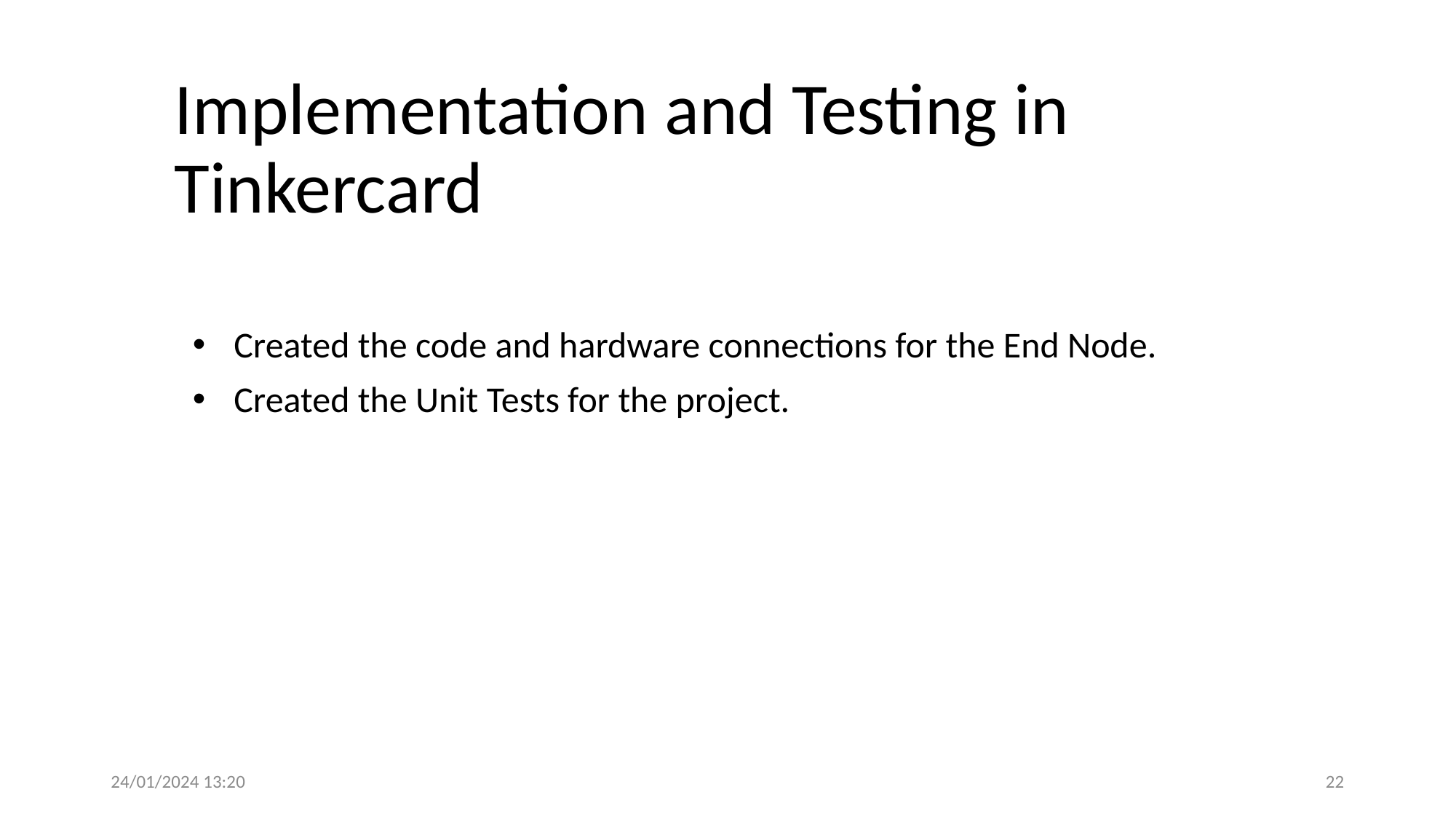

# Implementation and Testing in Tinkercard
Created the code and hardware connections for the End Node.
Created the Unit Tests for the project.
24/01/2024 13:20
22